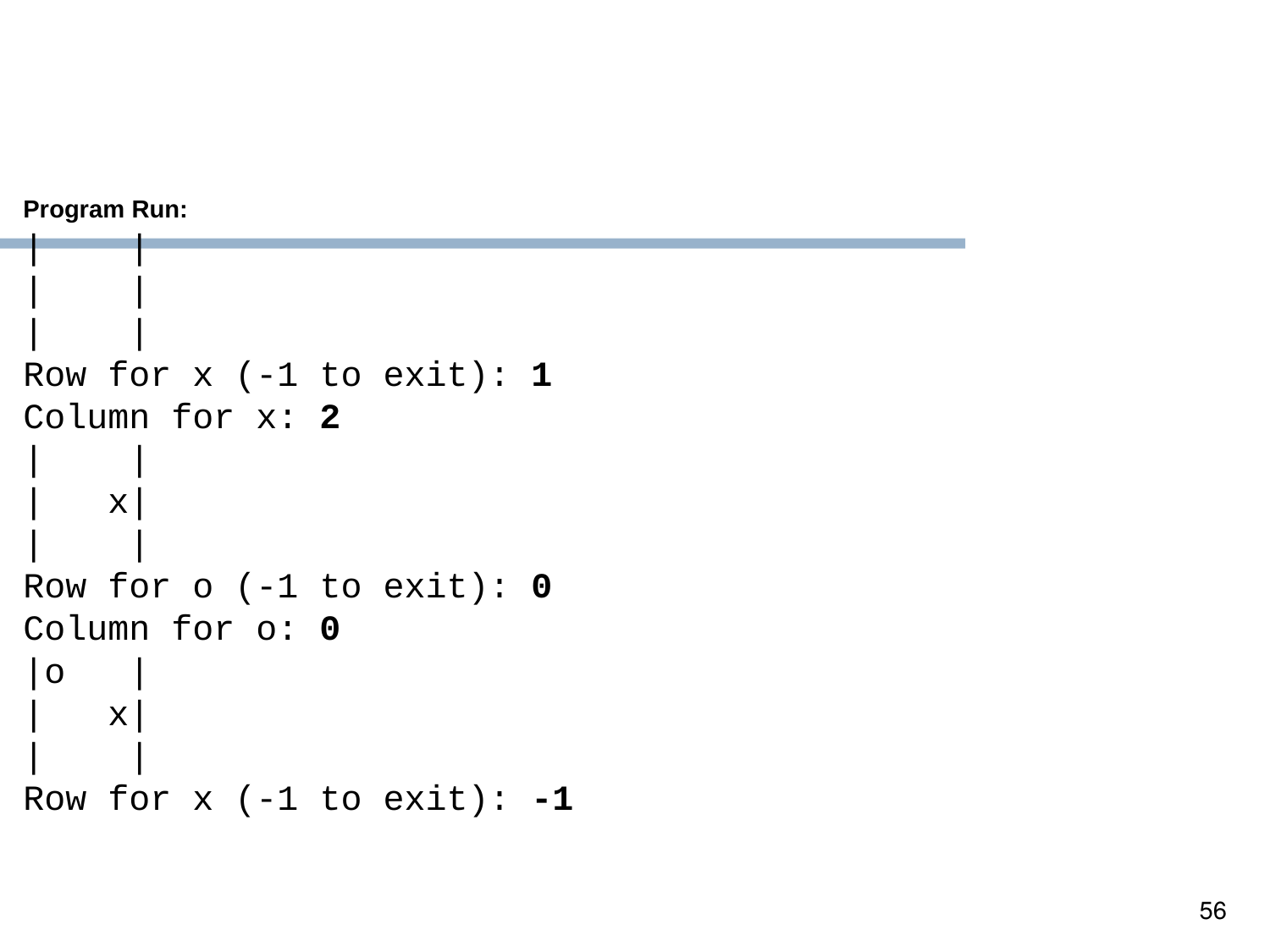

Program Run:
|    |
|    |
|    |
Row for x (-1 to exit): 1
Column for x: 2
|    |
|   x|
|    |
Row for o (-1 to exit): 0
Column for o: 0
|o   |
|   x|
|    |
Row for x (-1 to exit): -1

56